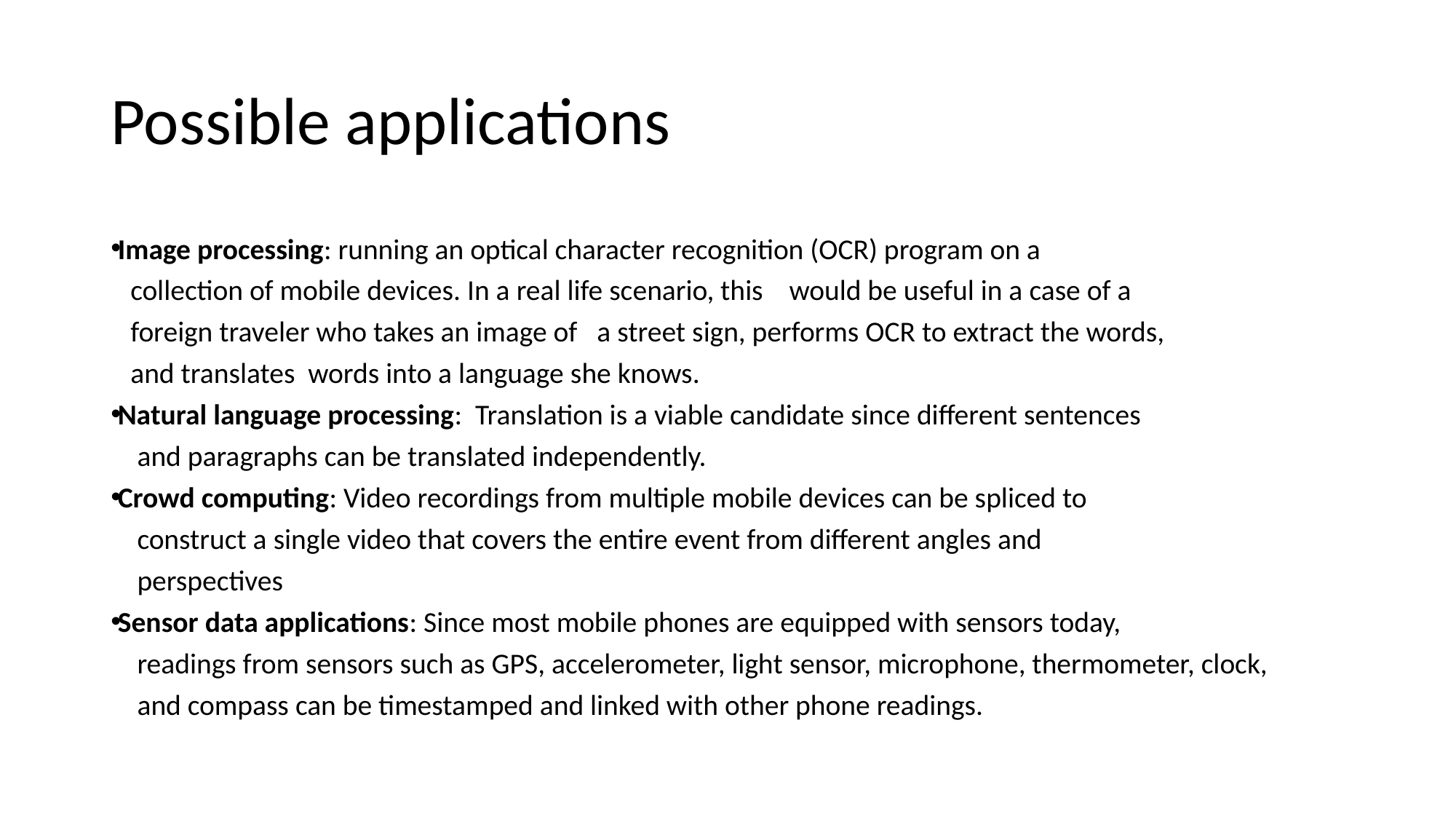

# Possible applications
Image processing: running an optical character recognition (OCR) program on a
   collection of mobile devices. In a real life scenario, this    would be useful in a case of a
   foreign traveler who takes an image of   a street sign, performs OCR to extract the words,
   and translates  words into a language she knows.
Natural language processing:  Translation is a viable candidate since different sentences
    and paragraphs can be translated independently.
Crowd computing: Video recordings from multiple mobile devices can be spliced to
    construct a single video that covers the entire event from different angles and
    perspectives
Sensor data applications: Since most mobile phones are equipped with sensors today,
    readings from sensors such as GPS, accelerometer, light sensor, microphone, thermometer, clock,
    and compass can be timestamped and linked with other phone readings.